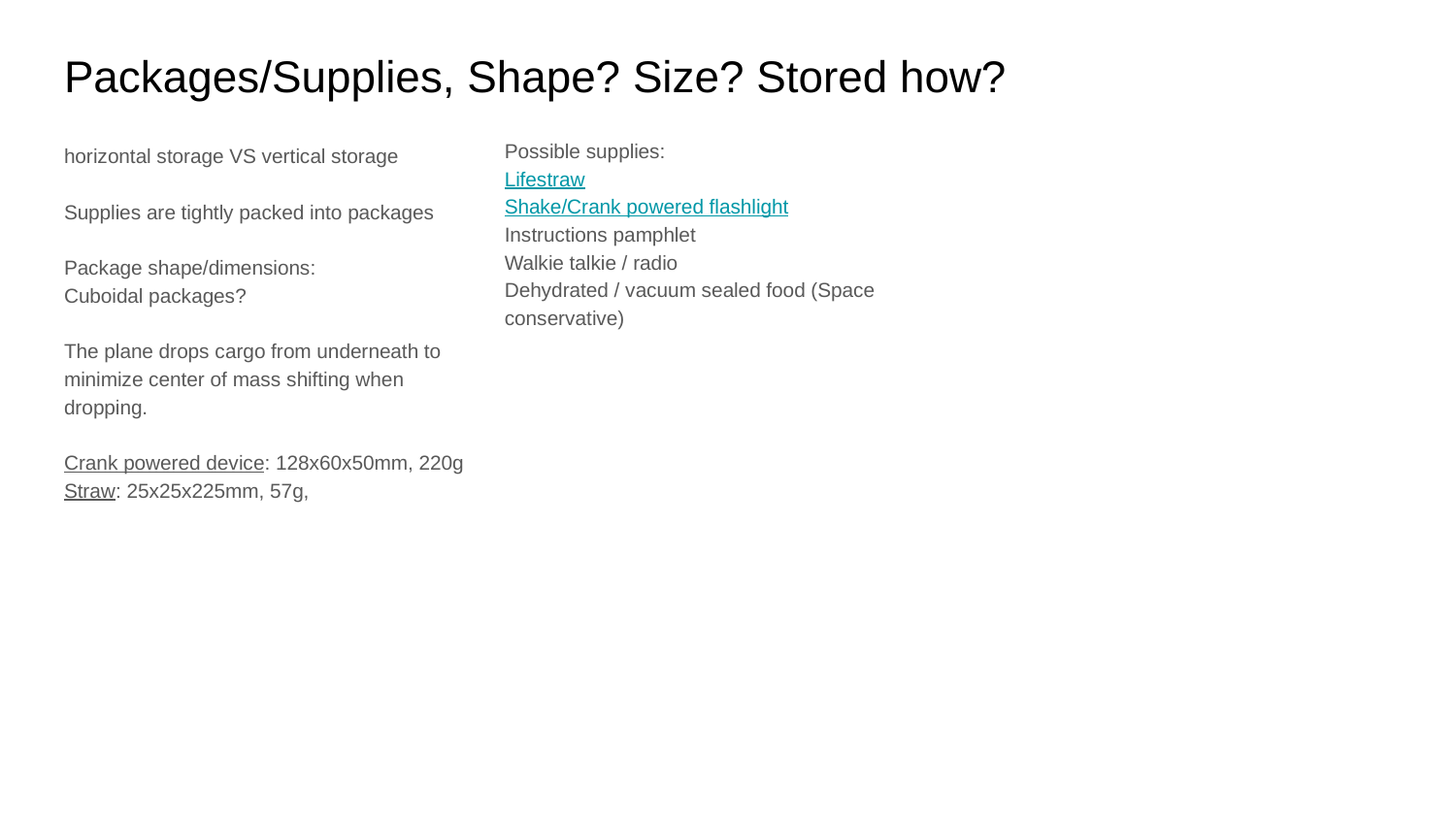

# Packages/Supplies, Shape? Size? Stored how?
Possible supplies:
Lifestraw
Shake/Crank powered flashlight
Instructions pamphlet
Walkie talkie / radio
Dehydrated / vacuum sealed food (Space conservative)

horizontal storage VS vertical storage

Supplies are tightly packed into packages

Package shape/dimensions:
Cuboidal packages?

The plane drops cargo from underneath to minimize center of mass shifting when dropping.

Crank powered device: 128x60x50mm, 220g
Straw: 25x25x225mm, 57g,